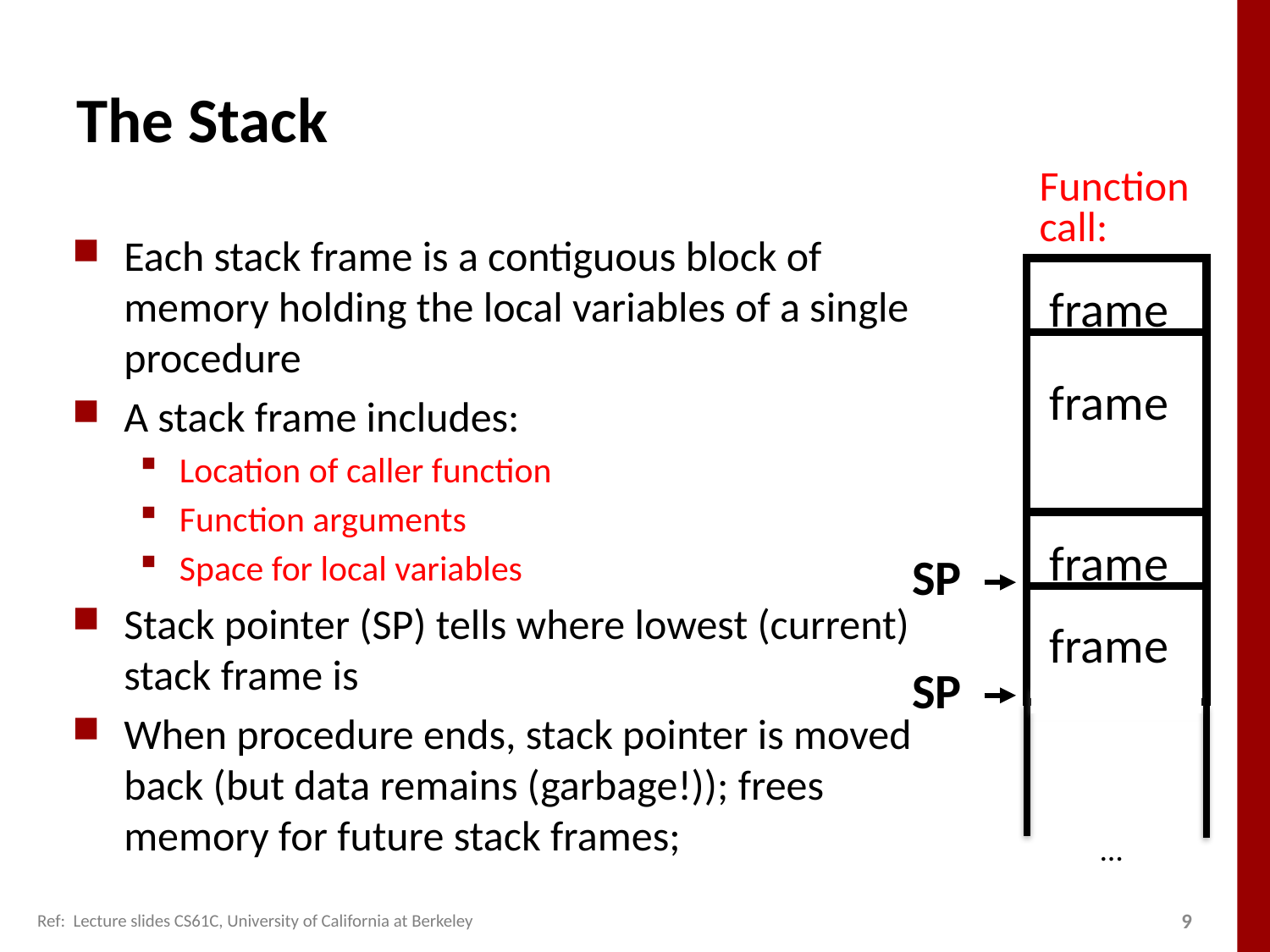

# The Stack
Function call:
Each stack frame is a contiguous block of memory holding the local variables of a single procedure
A stack frame includes:
Location of caller function
Function arguments
Space for local variables
Stack pointer (SP) tells where lowest (current) stack frame is
When procedure ends, stack pointer is moved back (but data remains (garbage!)); frees memory for future stack frames;

frame

frame

frame
SP

frame
SP

…
Ref:  Lecture slides CS61C, University of California at Berkeley